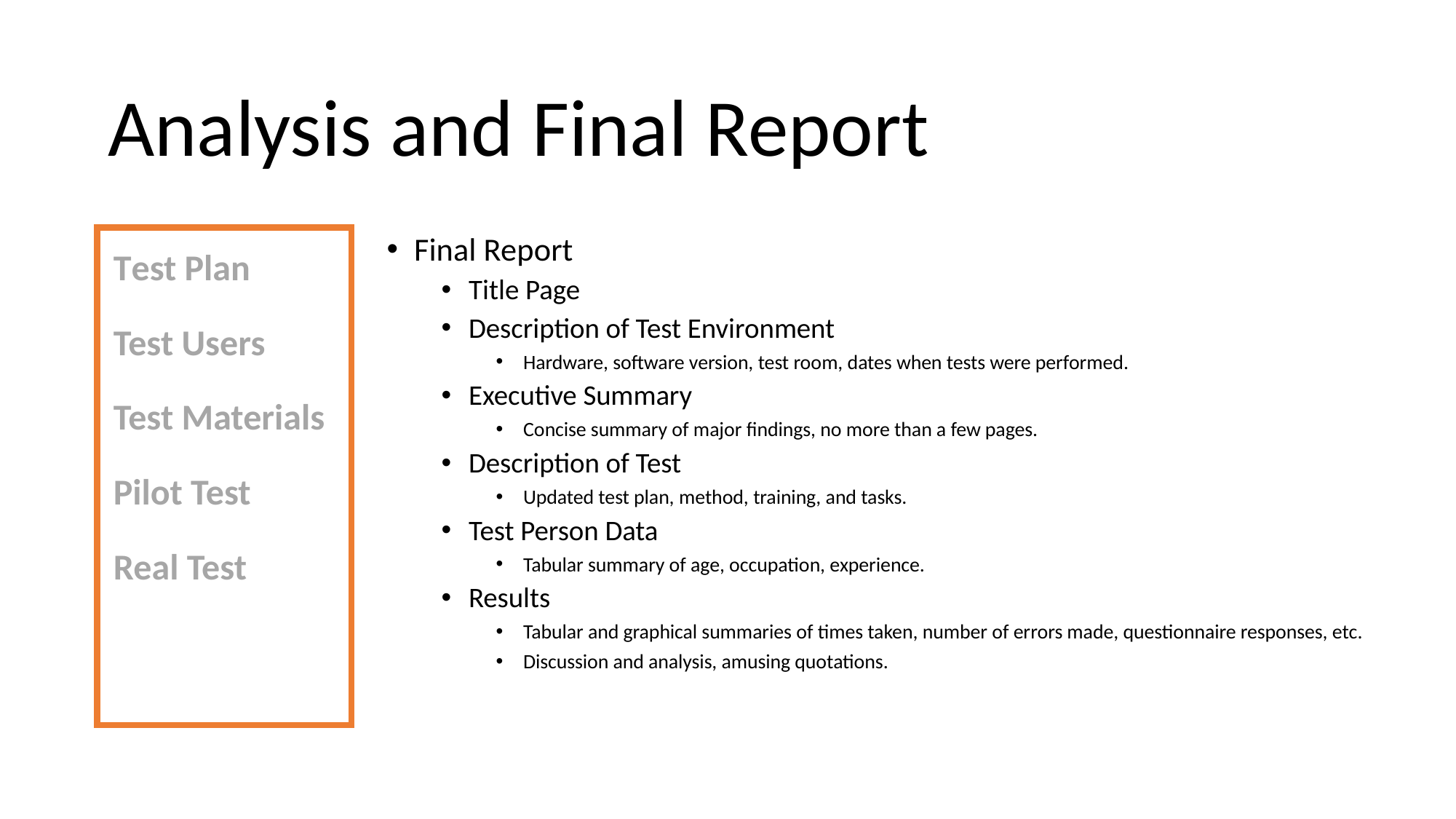

# Analysis and Final Report
Test Plan
Test Users
Test Materials
Pilot Test
Real Test
Analysis
Final Report
Title Page
Description of Test Environment
Hardware, software version, test room, dates when tests were performed.
Executive Summary
Concise summary of major ﬁndings, no more than a few pages.
Description of Test
Updated test plan, method, training, and tasks.
Test Person Data
Tabular summary of age, occupation, experience.
Results
Tabular and graphical summaries of times taken, number of errors made, questionnaire responses, etc.
Discussion and analysis, amusing quotations.